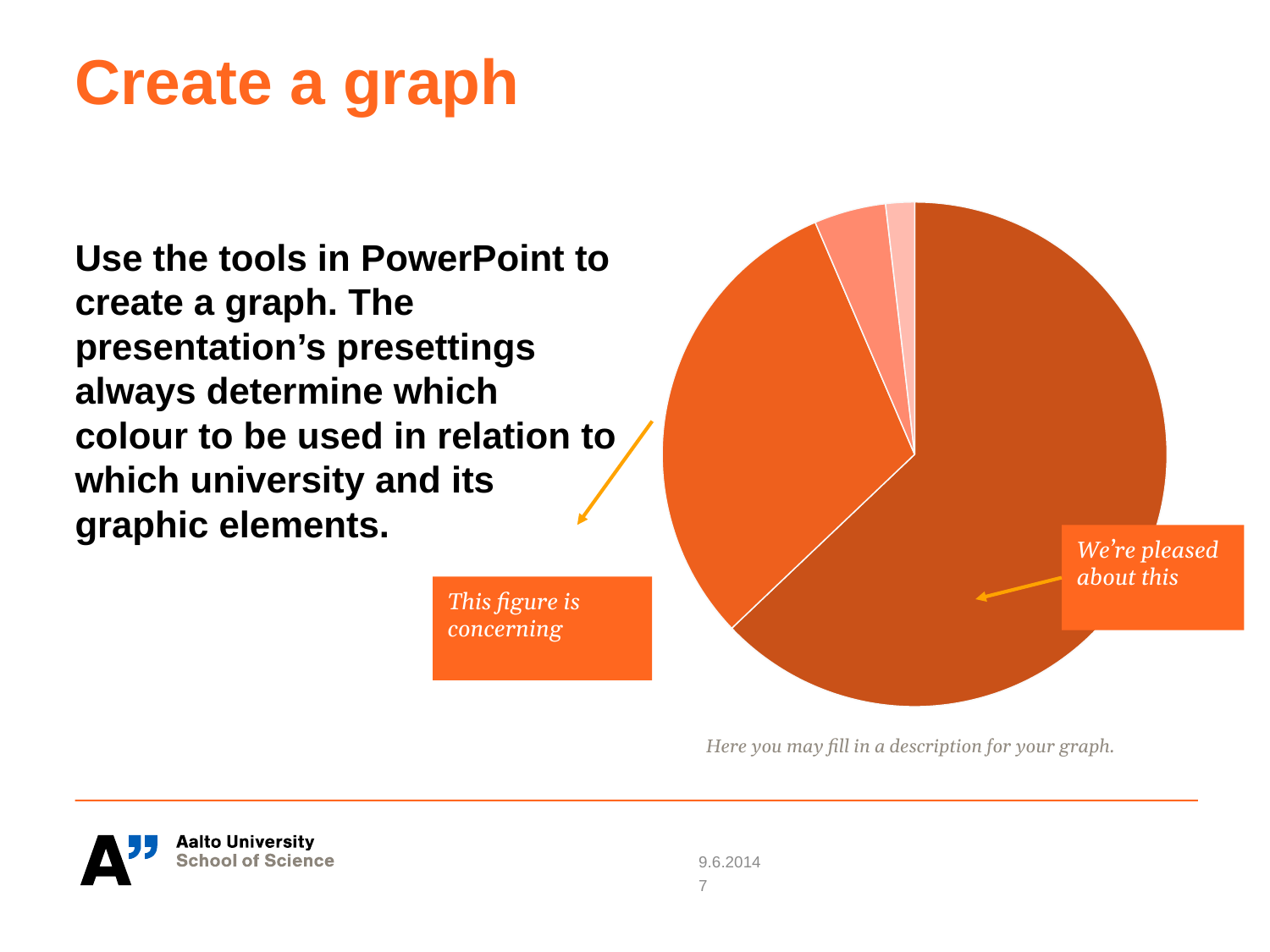

Create a graph

### Chart

| Category | Sales |
|---|---|
| Kyllä | 2051.0 |
| Ei | 1000.0 |
| EOS | 150.0 |
| Ei vastattu | 60.0 |
Use the tools in PowerPoint to create a graph. The presentation’s presettings always determine which colour to be used in relation to which university and its graphic elements.

We’re pleased about this
This figure is concerning

Here you may fill in a description for your graph.
9.6.2014
7